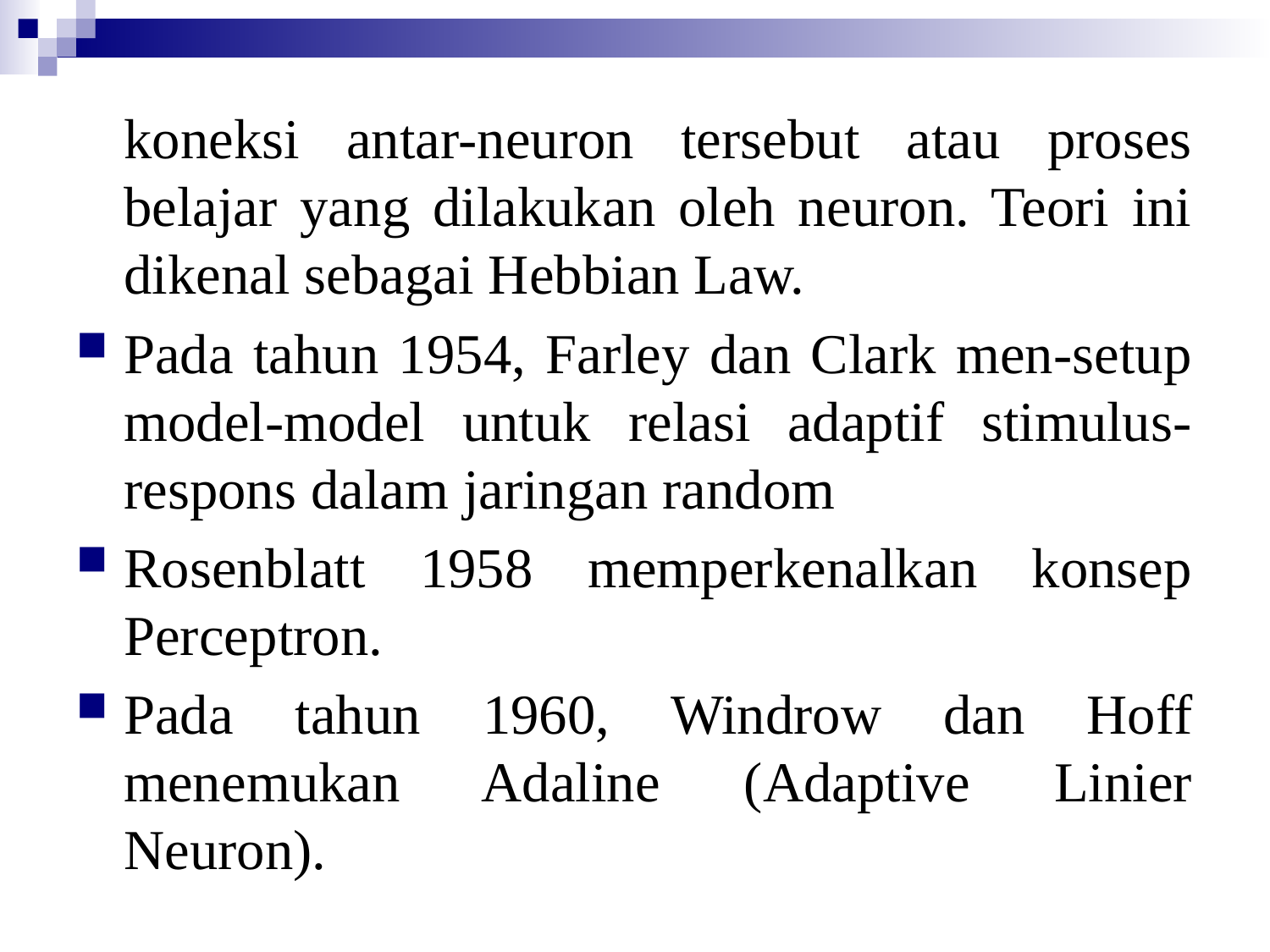

koneksi antar-neuron tersebut atau proses belajar yang dilakukan oleh neuron. Teori ini dikenal sebagai Hebbian Law.
Pada tahun 1954, Farley dan Clark men-setup model-model untuk relasi adaptif stimulus-respons dalam jaringan random
Rosenblatt 1958 memperkenalkan konsep Perceptron.
Pada tahun 1960, Windrow dan Hoff menemukan Adaline (Adaptive Linier Neuron).